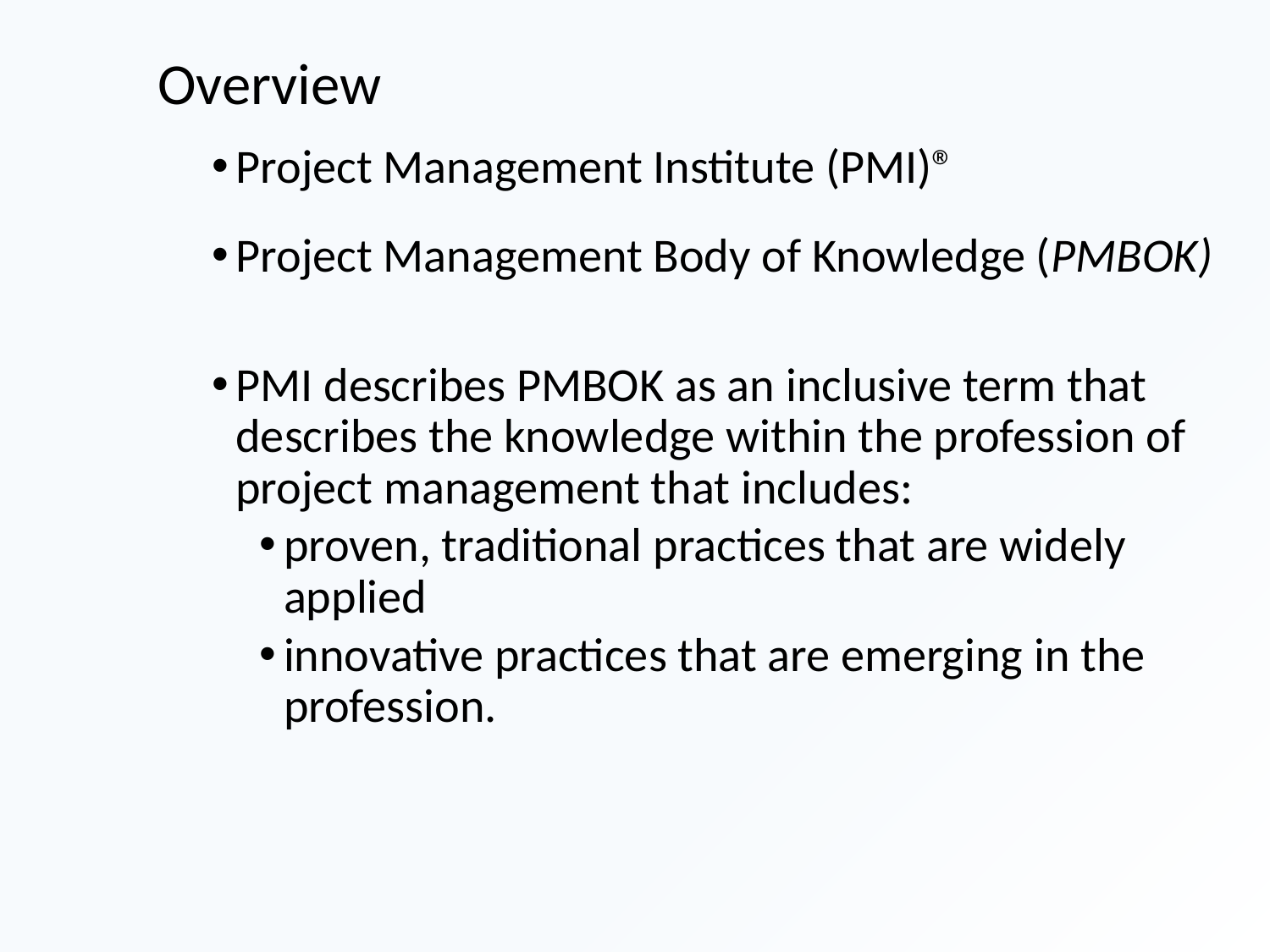

# Overview
Project Management Institute (PMI)®
Project Management Body of Knowledge (PMBOK)

PMI describes PMBOK as an inclusive term that describes the knowledge within the profession of project management that includes:
proven, traditional practices that are widely applied
innovative practices that are emerging in the profession.